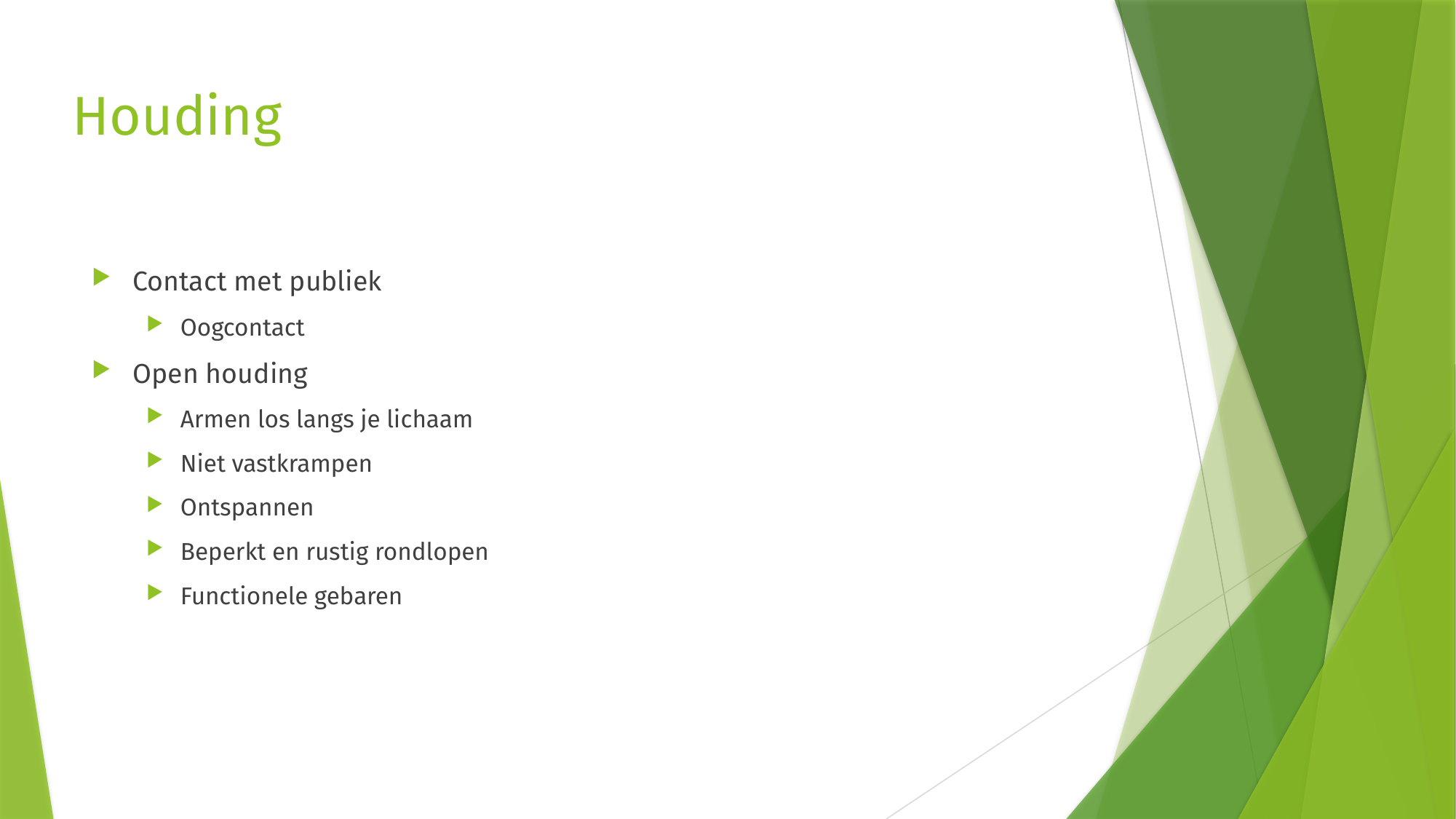

# Houding
Contact met publiek
Oogcontact
Open houding
Armen los langs je lichaam
Niet vastkrampen
Ontspannen
Beperkt en rustig rondlopen
Functionele gebaren